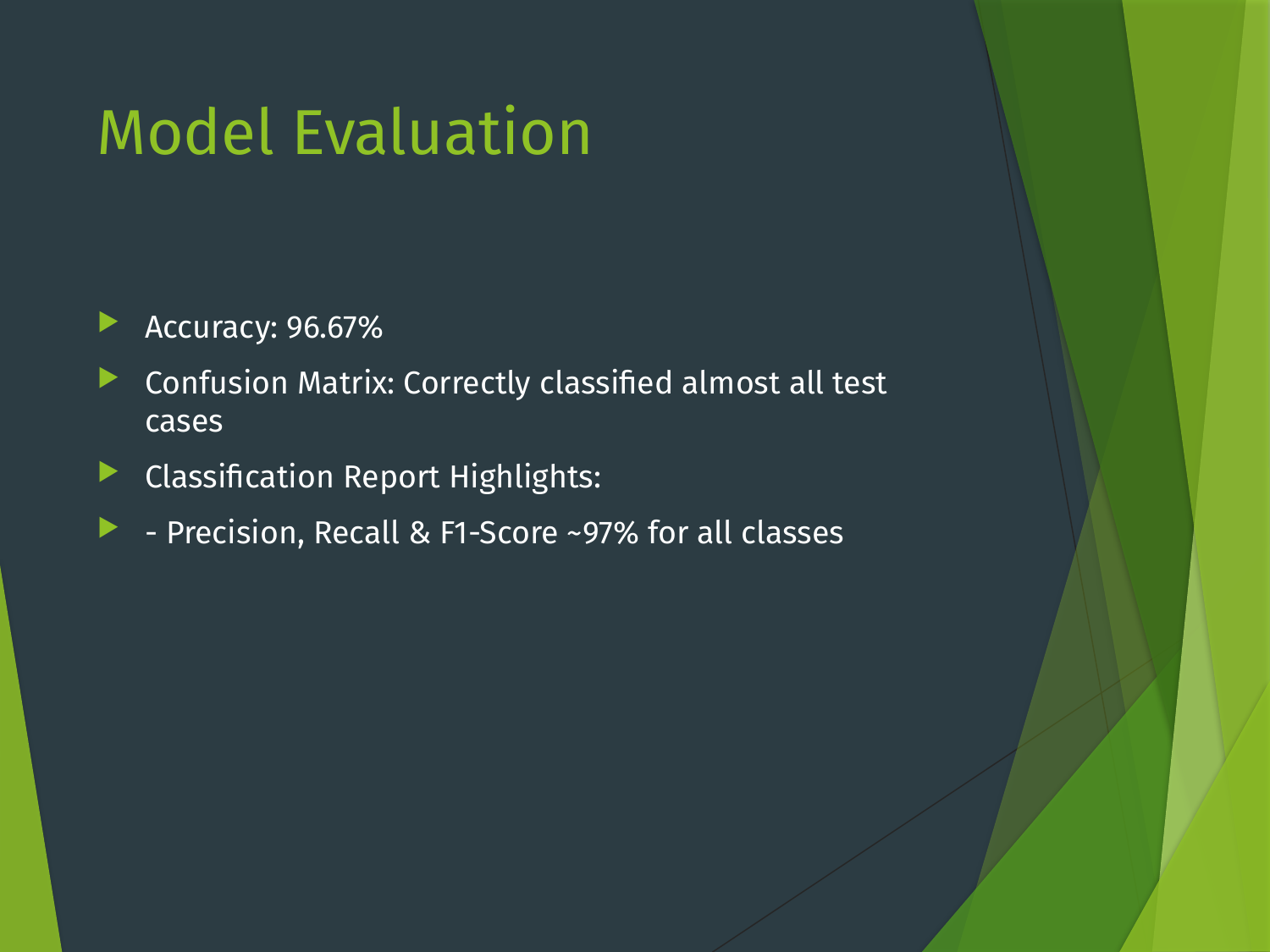

# Model Evaluation
Accuracy: 96.67%
Confusion Matrix: Correctly classified almost all test cases
Classification Report Highlights:
- Precision, Recall & F1-Score ~97% for all classes